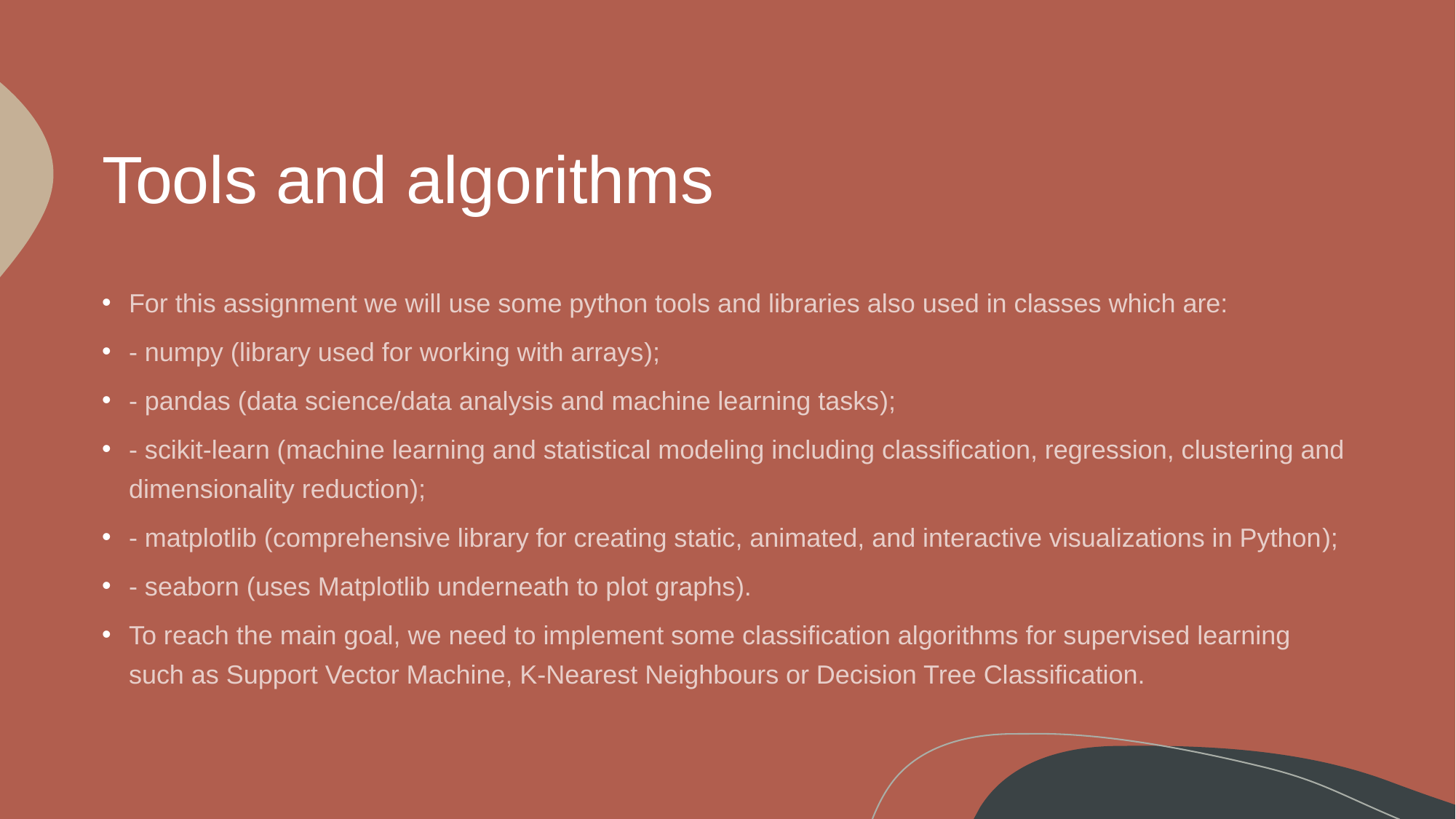

# Tools and algorithms
For this assignment we will use some python tools and libraries also used in classes which are:
- numpy (library used for working with arrays);
- pandas (data science/data analysis and machine learning tasks);
- scikit-learn (machine learning and statistical modeling including classification, regression, clustering and dimensionality reduction);
- matplotlib (comprehensive library for creating static, animated, and interactive visualizations in Python);
- seaborn (uses Matplotlib underneath to plot graphs).
To reach the main goal, we need to implement some classification algorithms for supervised learning such as Support Vector Machine, K-Nearest Neighbours or Decision Tree Classification.